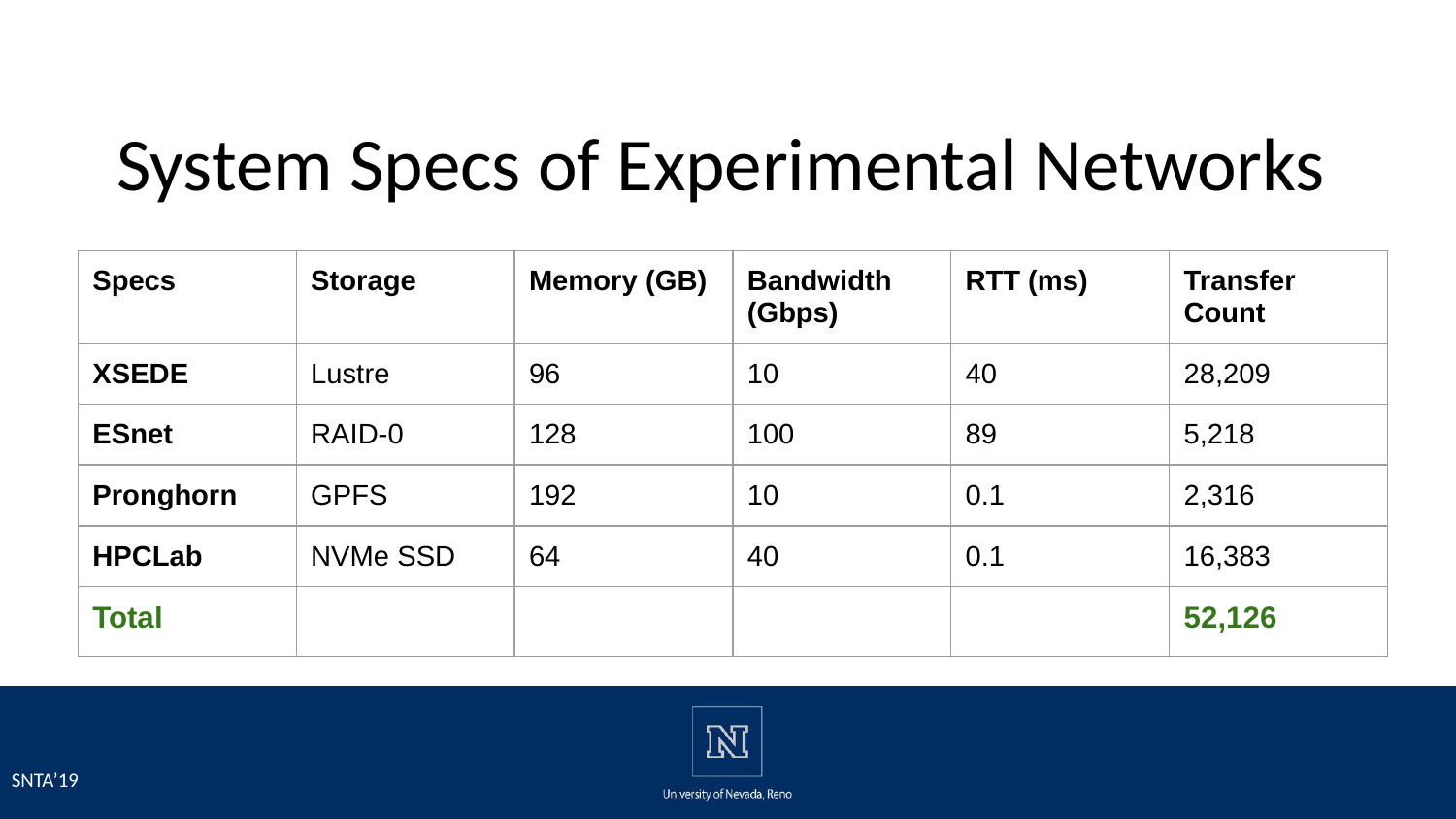

# System Specs of Experimental Networks
| Specs | Storage | Memory (GB) | Bandwidth (Gbps) | RTT (ms) | Transfer Count |
| --- | --- | --- | --- | --- | --- |
| XSEDE | Lustre | 96 | 10 | 40 | 28,209 |
| ESnet | RAID-0 | 128 | 100 | 89 | 5,218 |
| Pronghorn | GPFS | 192 | 10 | 0.1 | 2,316 |
| HPCLab | NVMe SSD | 64 | 40 | 0.1 | 16,383 |
| Total |  |  |  |  | 52,126 |